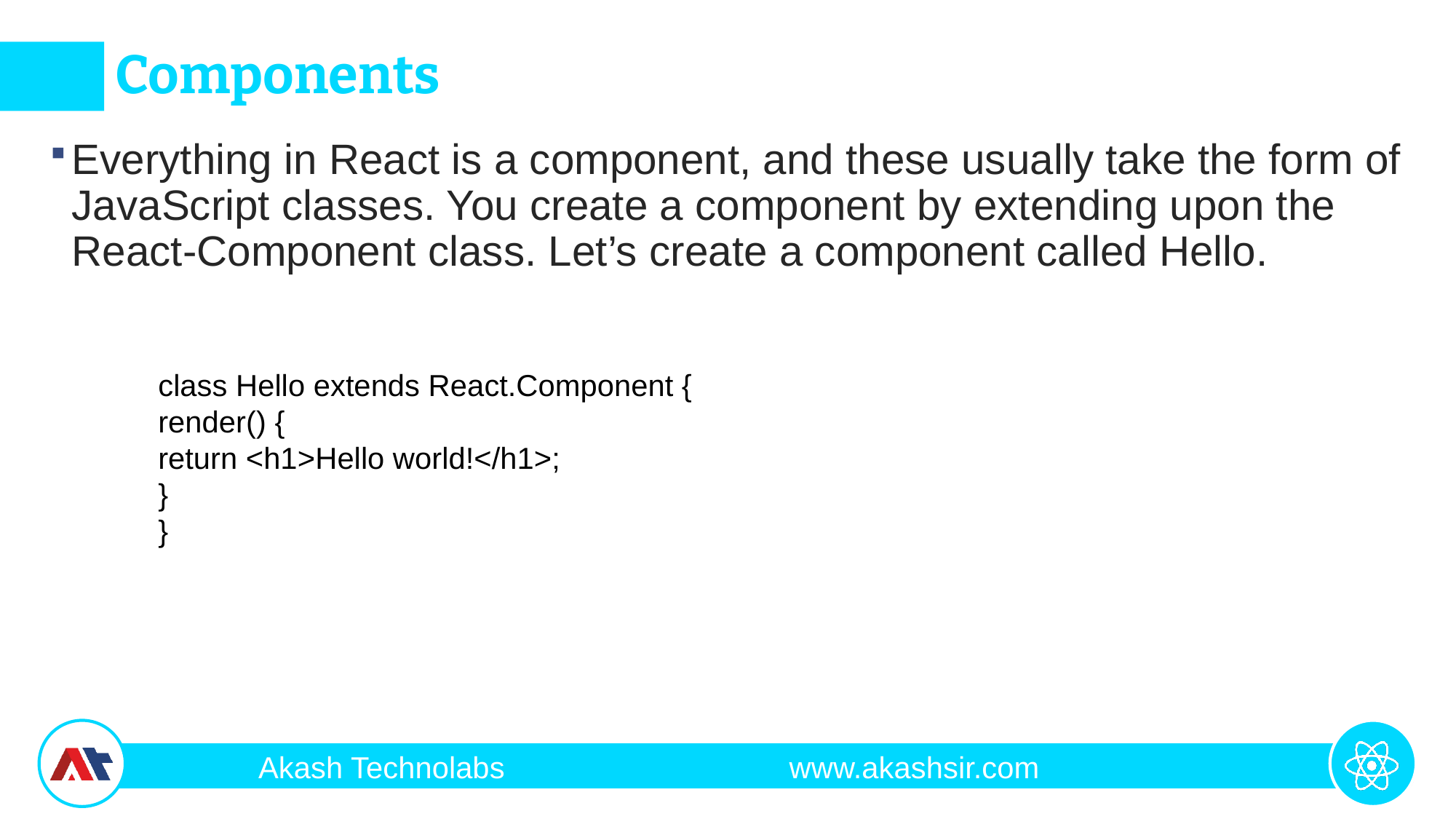

# Components
Everything in React is a component, and these usually take the form of JavaScript classes. You create a component by extending upon the React-Component class. Let’s create a component called Hello.

class Hello extends React.Component {
render() {
return <h1>Hello world!</h1>;
}
}
Akash Technolabs                                  www.akashsir.com